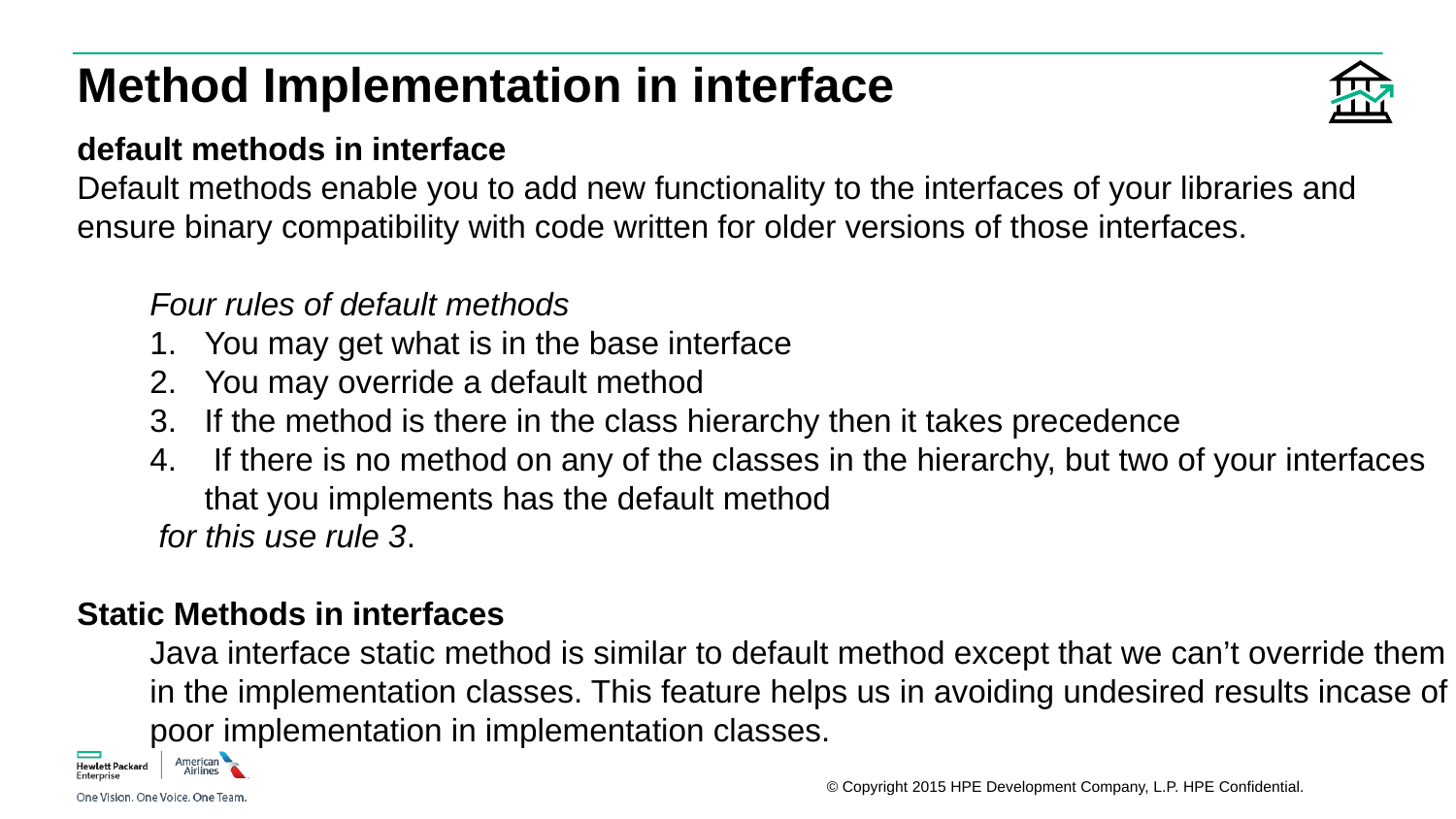

# Method Implementation in interface
default methods in interface
Default methods enable you to add new functionality to the interfaces of your libraries and ensure binary compatibility with code written for older versions of those interfaces.

Four rules of default methods
You may get what is in the base interface
You may override a default method
If the method is there in the class hierarchy then it takes precedence
 If there is no method on any of the classes in the hierarchy, but two of your interfaces that you implements has the default method
 for this use rule 3.

Static Methods in interfaces
Java interface static method is similar to default method except that we can’t override them in the implementation classes. This feature helps us in avoiding undesired results incase of poor implementation in implementation classes.